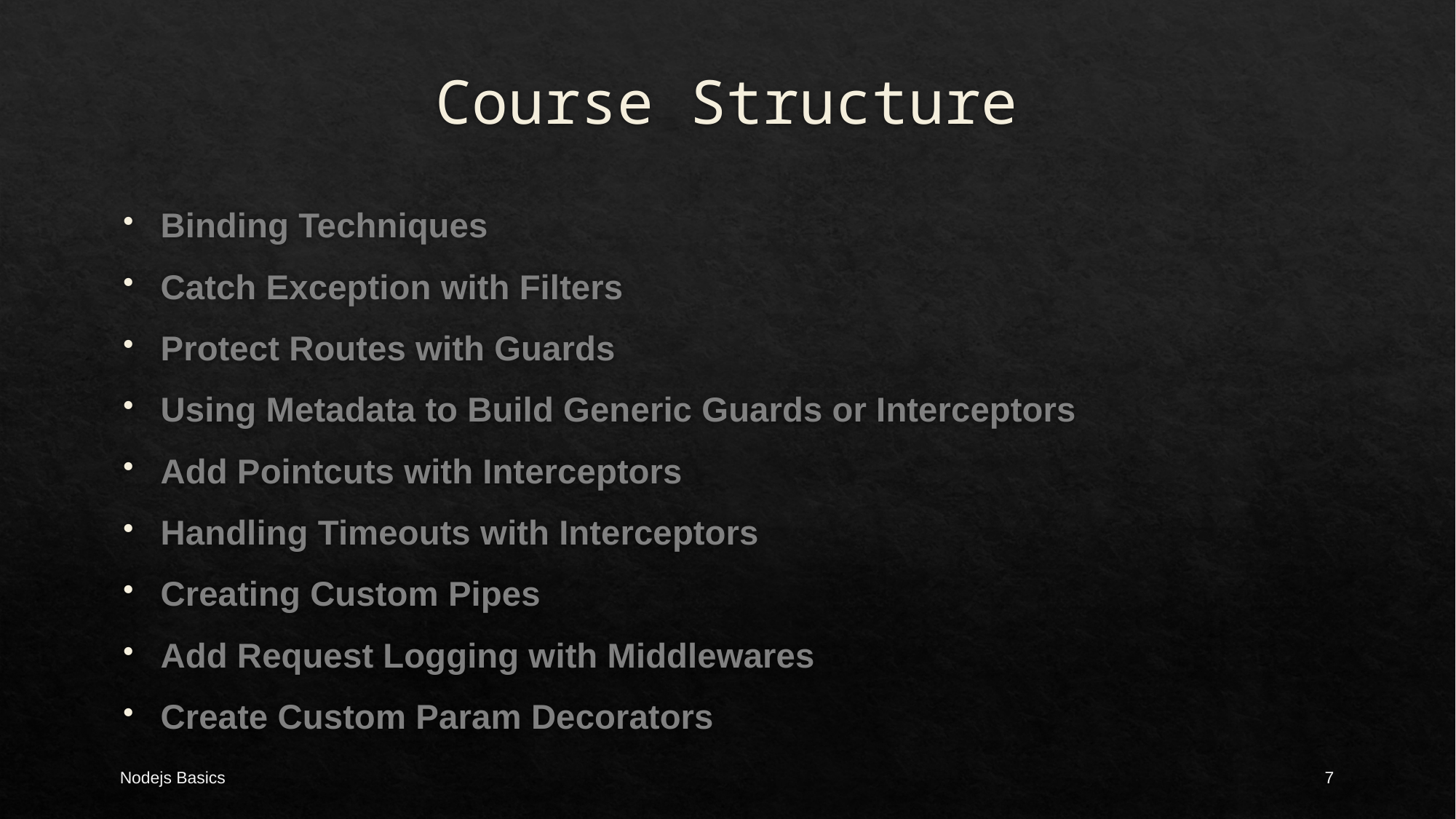

# Course Structure
Binding Techniques
Catch Exception with Filters
Protect Routes with Guards
Using Metadata to Build Generic Guards or Interceptors
Add Pointcuts with Interceptors
Handling Timeouts with Interceptors
Creating Custom Pipes
Add Request Logging with Middlewares
Create Custom Param Decorators
Nodejs Basics
7